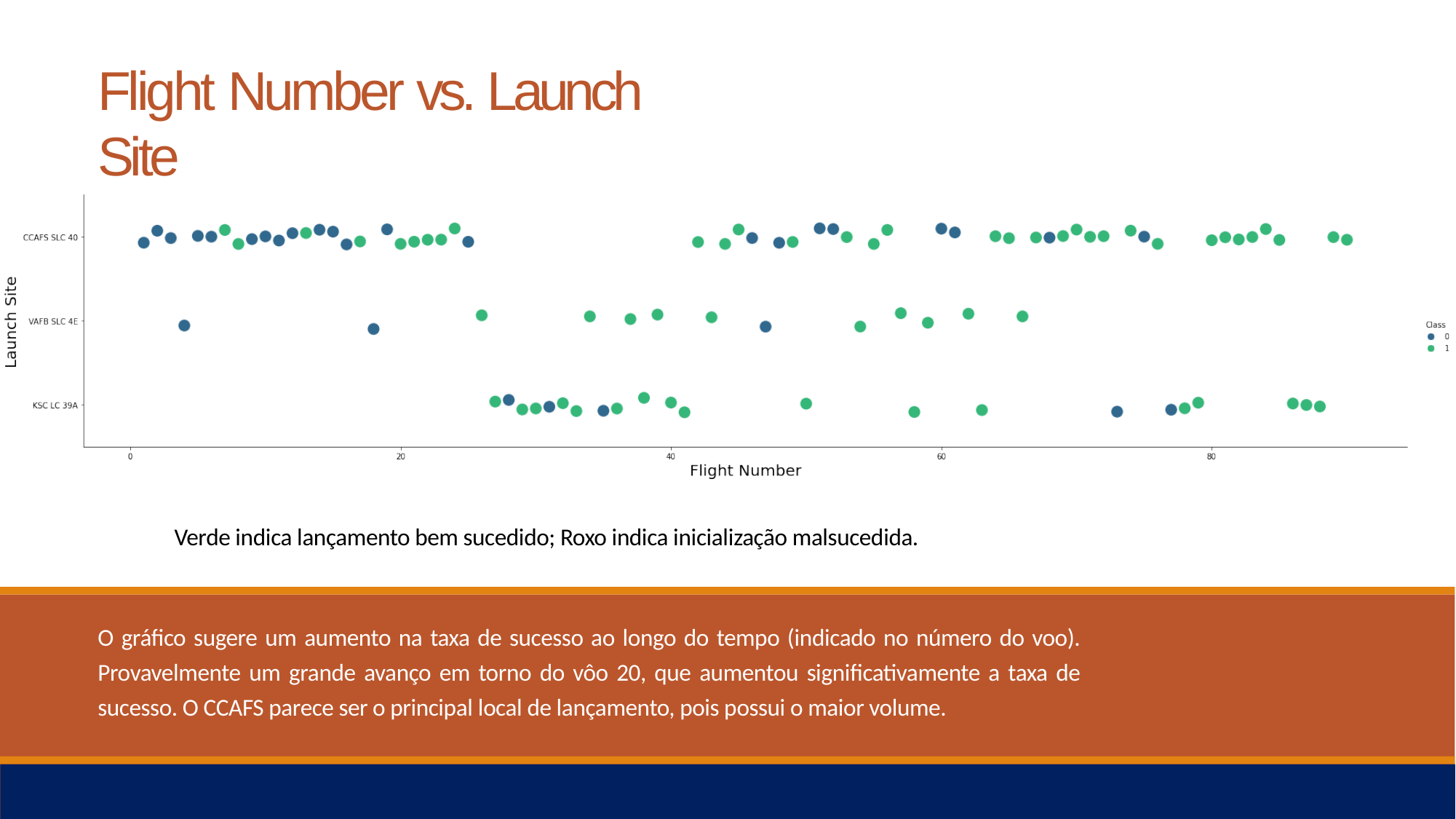

# Flight Number vs. Launch Site

Verde indica lançamento bem sucedido; Roxo indica inicialização malsucedida.

O gráfico sugere um aumento na taxa de sucesso ao longo do tempo (indicado no número do voo). Provavelmente um grande avanço em torno do vôo 20, que aumentou significativamente a taxa de sucesso. O CCAFS parece ser o principal local de lançamento, pois possui o maior volume.

18